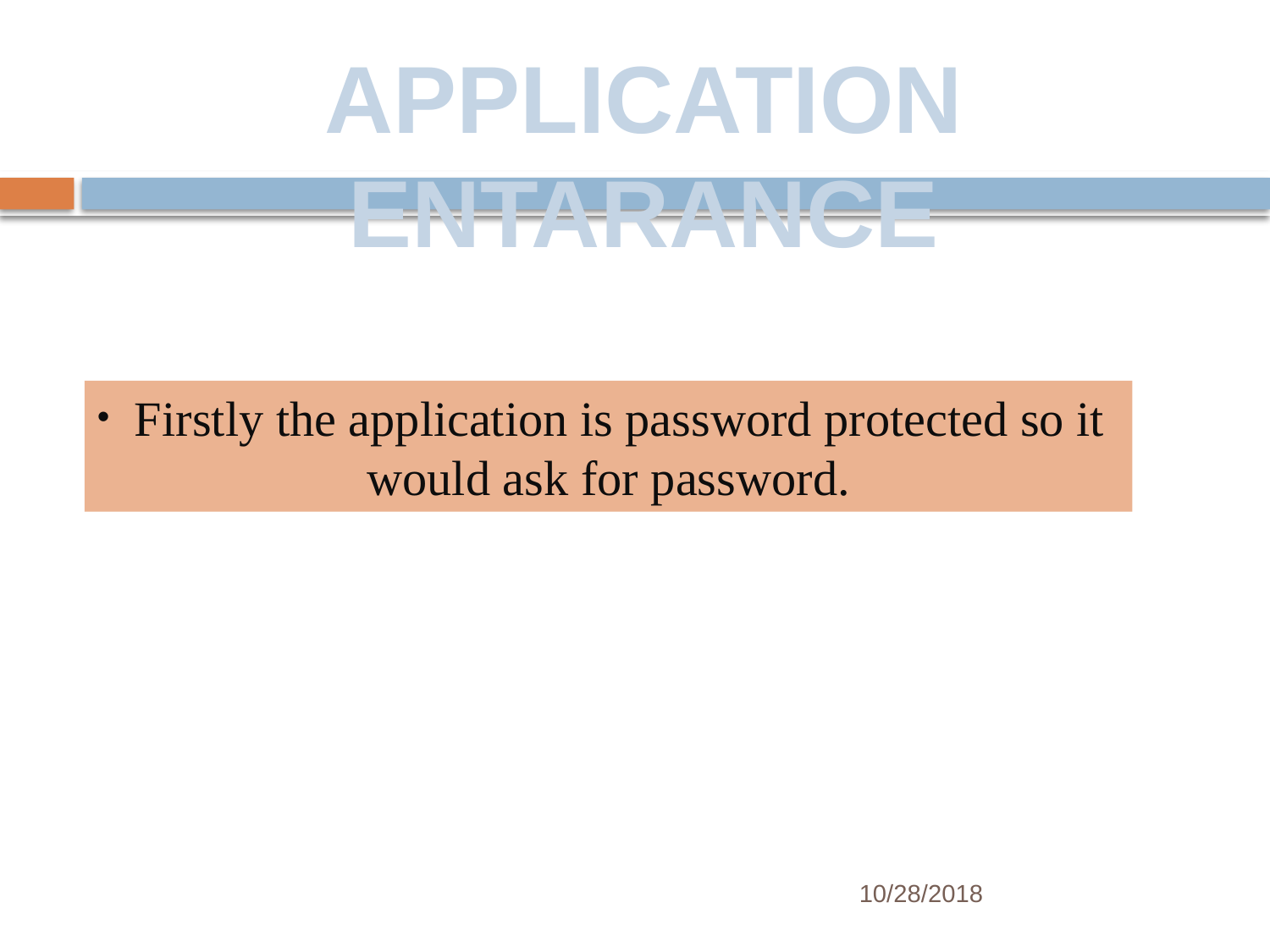

APPLICATION ENTARANCE
 Firstly the application is password protected so it would ask for password.
10/28/2018